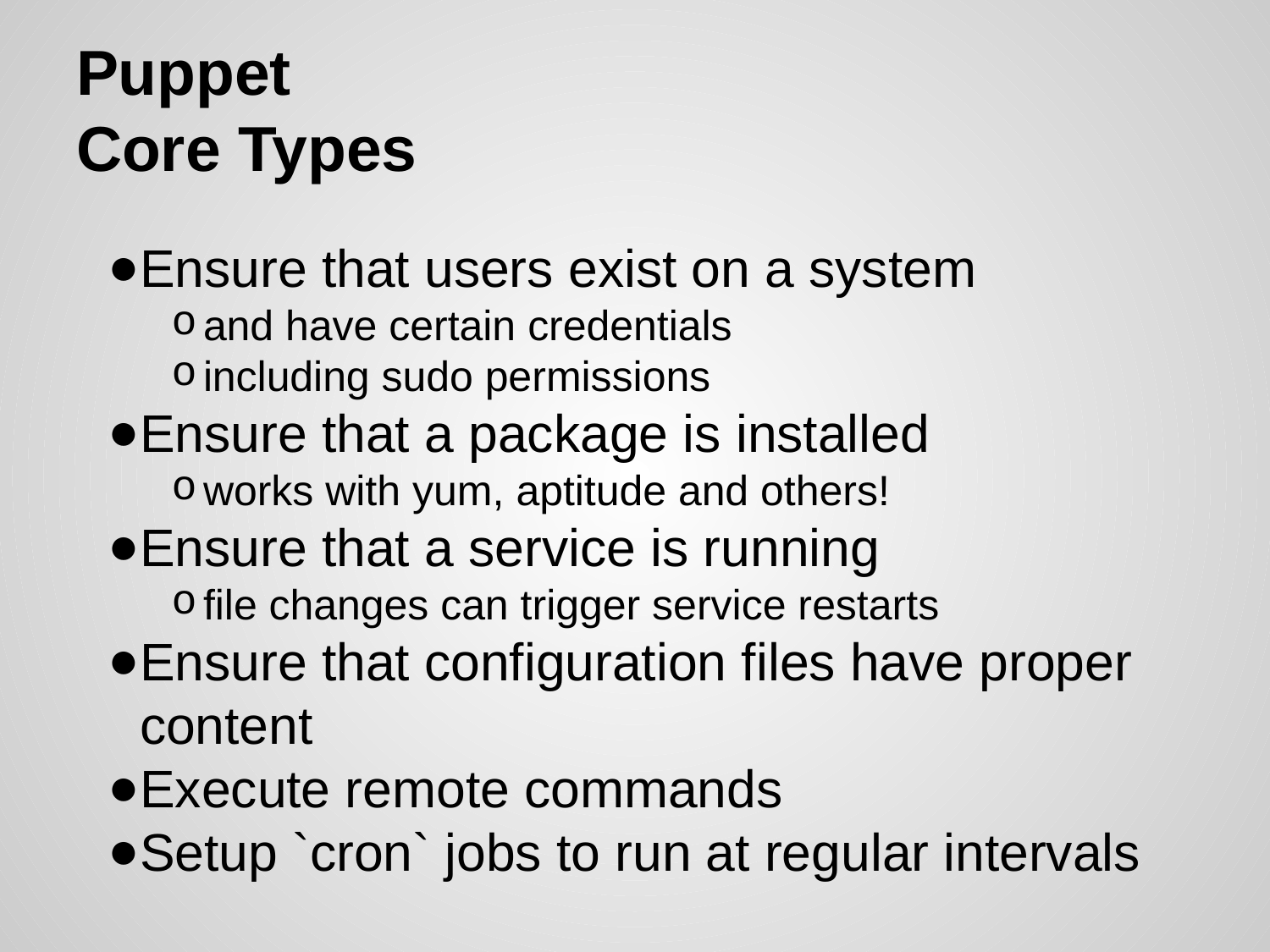

# Puppet
Core Types
Ensure that users exist on a system
and have certain credentials
including sudo permissions
Ensure that a package is installed
works with yum, aptitude and others!
Ensure that a service is running
file changes can trigger service restarts
Ensure that configuration files have proper content
Execute remote commands
Setup `cron` jobs to run at regular intervals